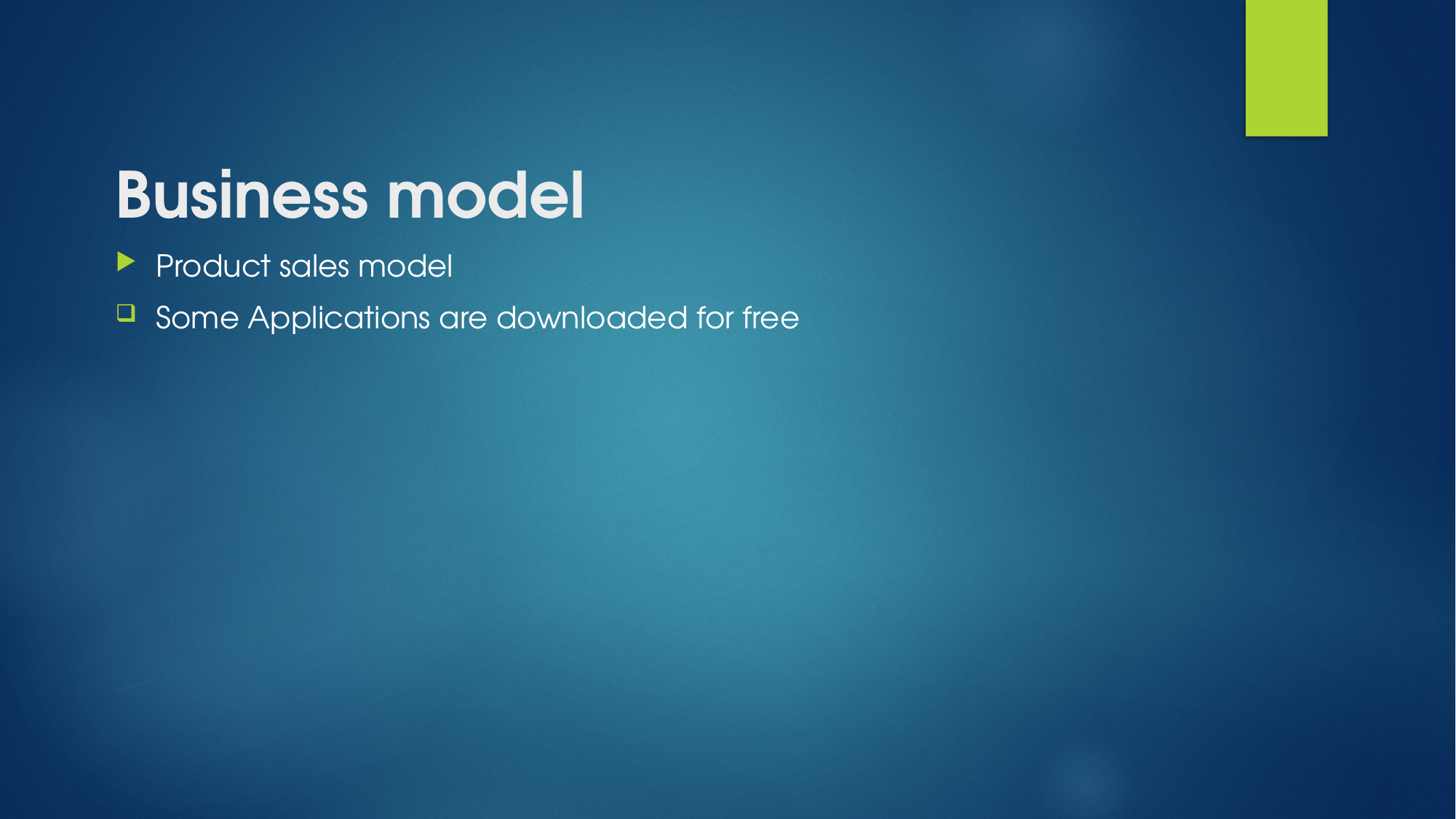

# Business model
Product sales model
Some Applications are downloaded for free